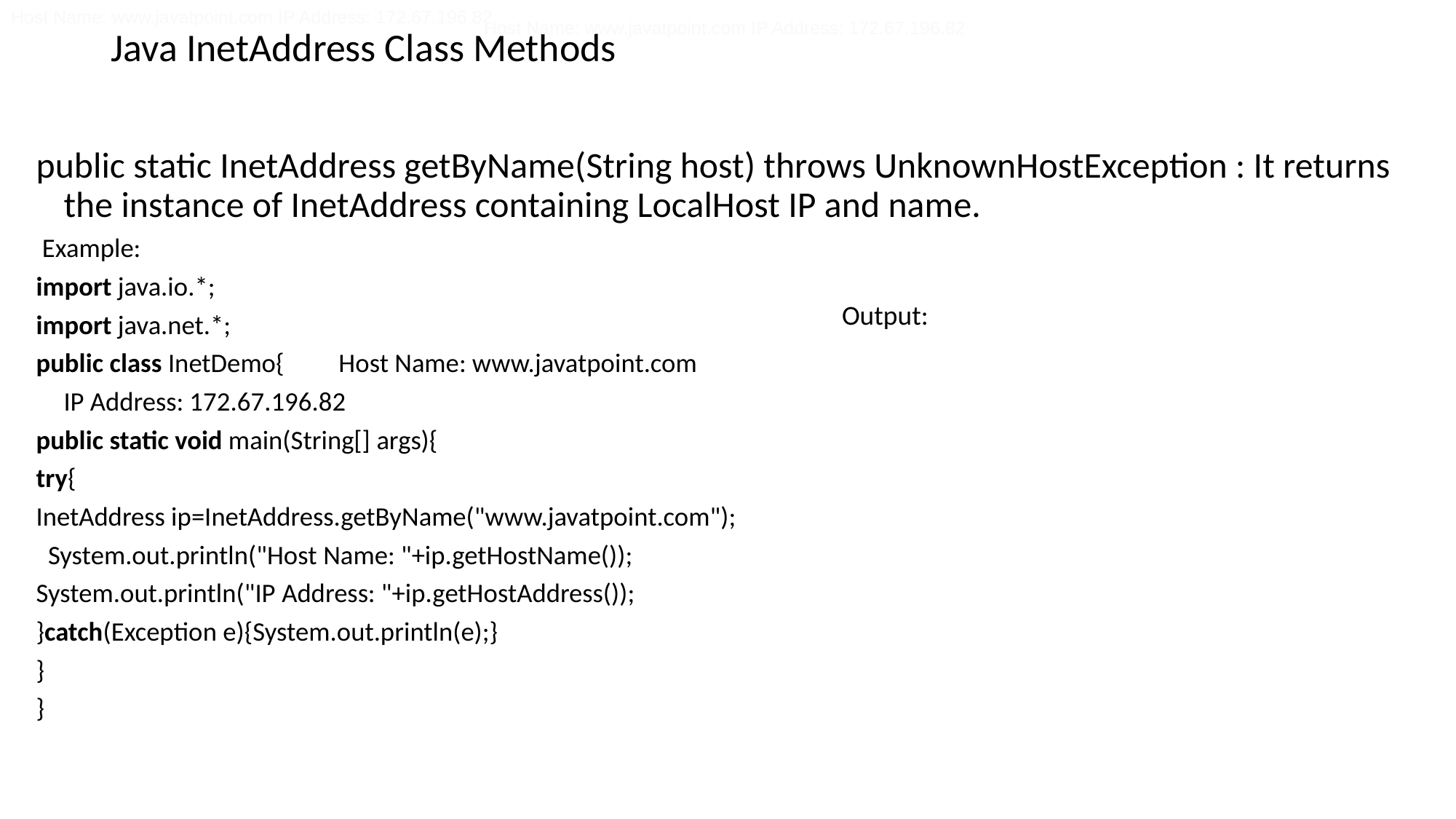

Host Name: www.javatpoint.com IP Address: 172.67.196.82
Host Name: www.javatpoint.com IP Address: 172.67.196.82
# Java InetAddress Class Methods
public static InetAddress getByName(String host) throws UnknownHostException : It returns the instance of InetAddress containing LocalHost IP and name.
 Example:
import java.io.*;
import java.net.*;
public class InetDemo{   				Host Name: www.javatpoint.com
							IP Address: 172.67.196.82
public static void main(String[] args){
try{
InetAddress ip=InetAddress.getByName("www.javatpoint.com");
  System.out.println("Host Name: "+ip.getHostName());
System.out.println("IP Address: "+ip.getHostAddress());
}catch(Exception e){System.out.println(e);}
}
}
Output: